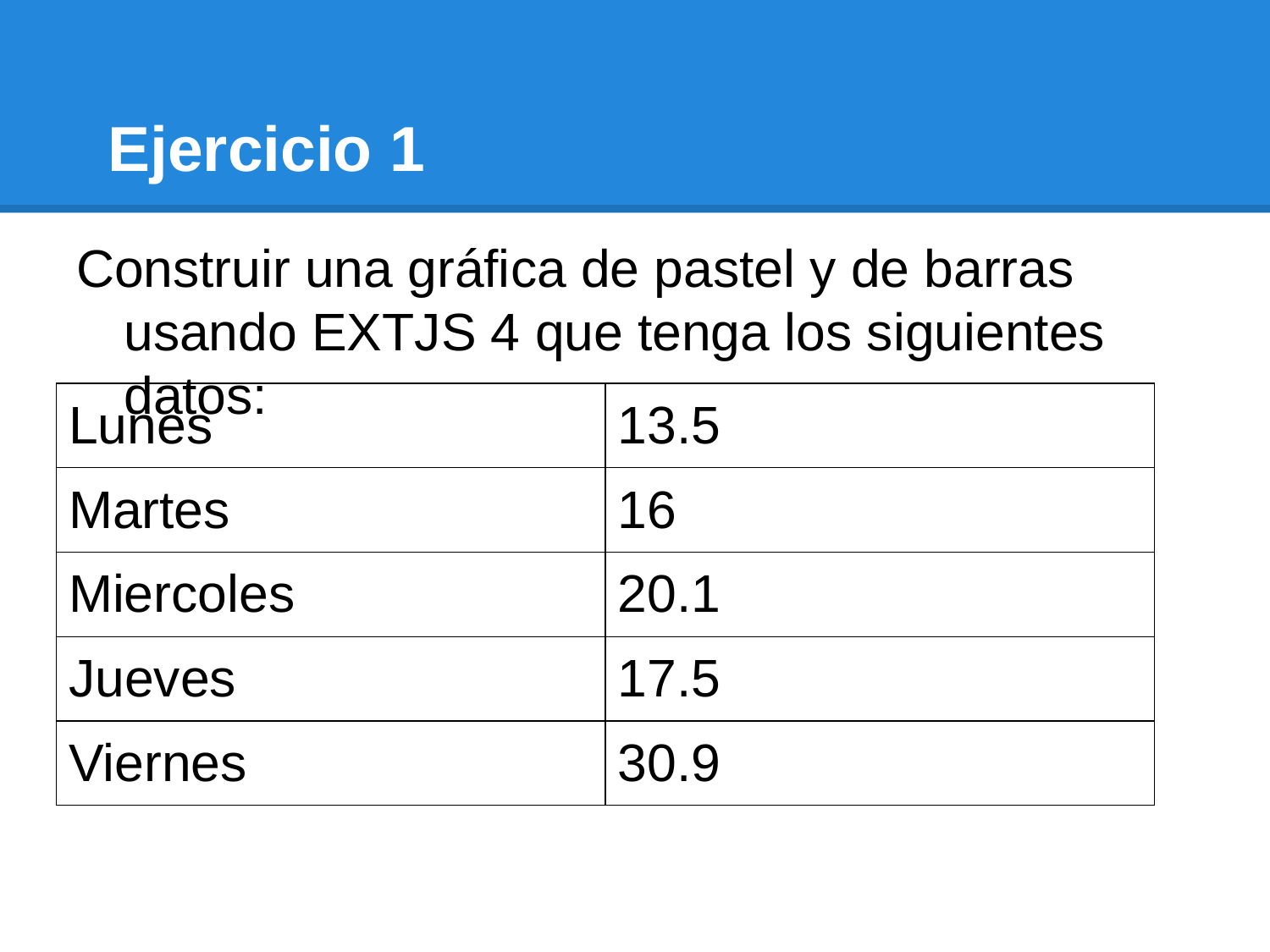

# Ejercicio 1
Construir una gráfica de pastel y de barras usando EXTJS 4 que tenga los siguientes datos:

| Lunes | 13.5 |
| --- | --- |
| Martes | 16 |
| Miercoles | 20.1 |
| Jueves | 17.5 |
| Viernes | 30.9 |